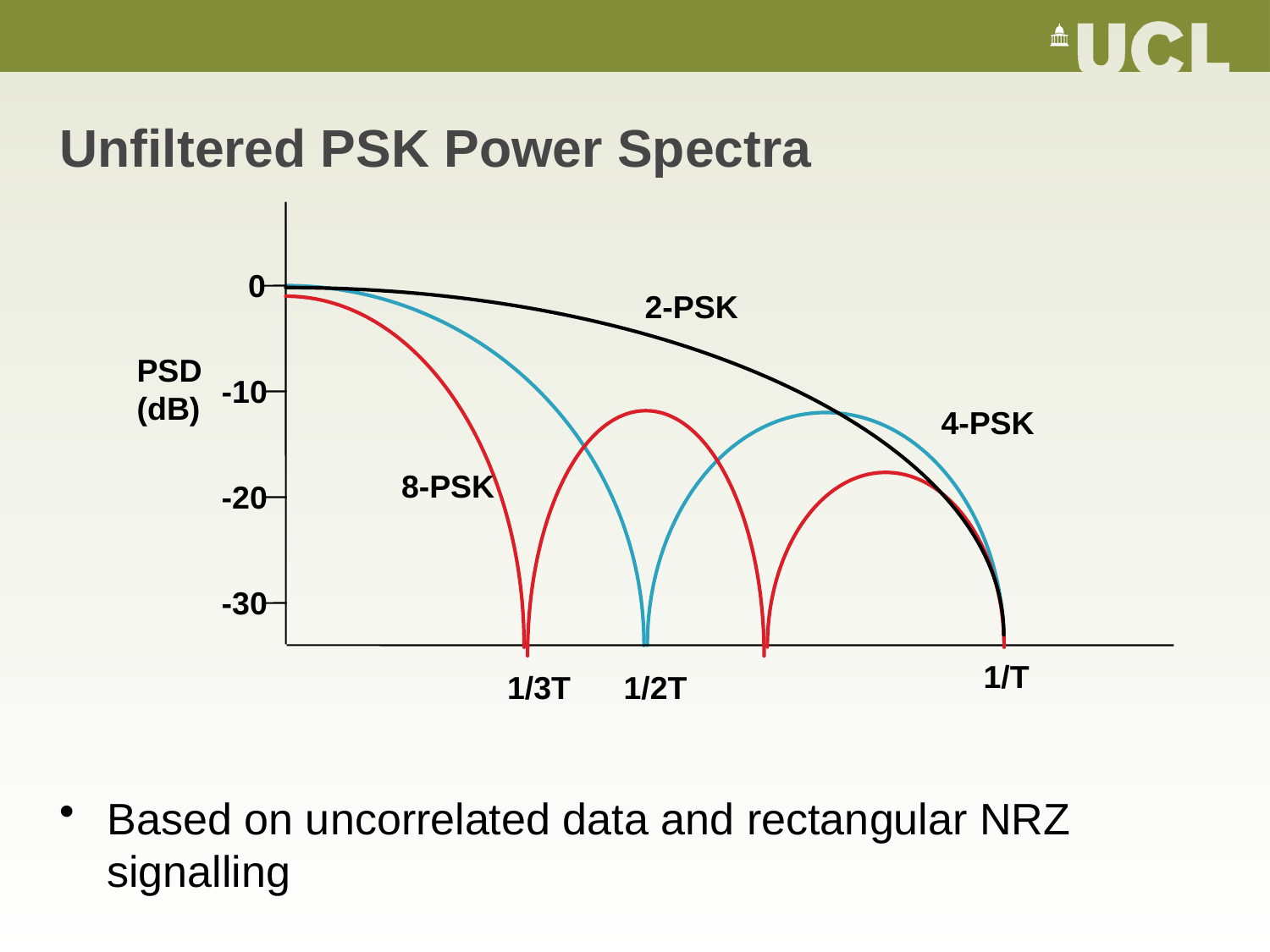

# Unfiltered PSK Power Spectra

   0
2-PSK

PSD
(dB)
-10

4-PSK

8-PSK
-20

-30

1/T
1/3T
1/2T
Based on uncorrelated data and rectangular NRZ signalling